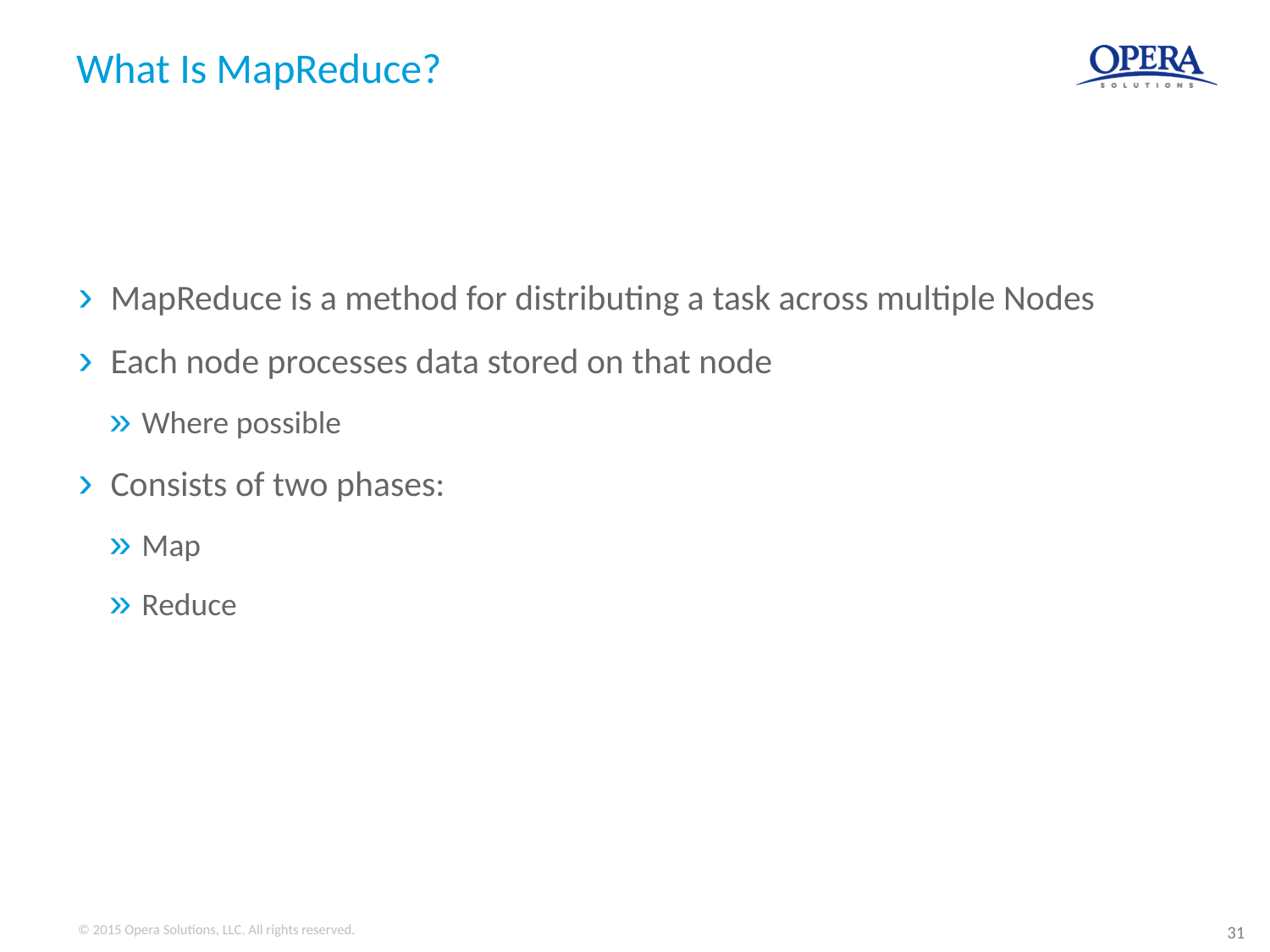

# What Is MapReduce?
MapReduce is a method for distributing a task across multiple Nodes
Each node processes data stored on that node
Where possible
Consists of two phases:
Map
Reduce